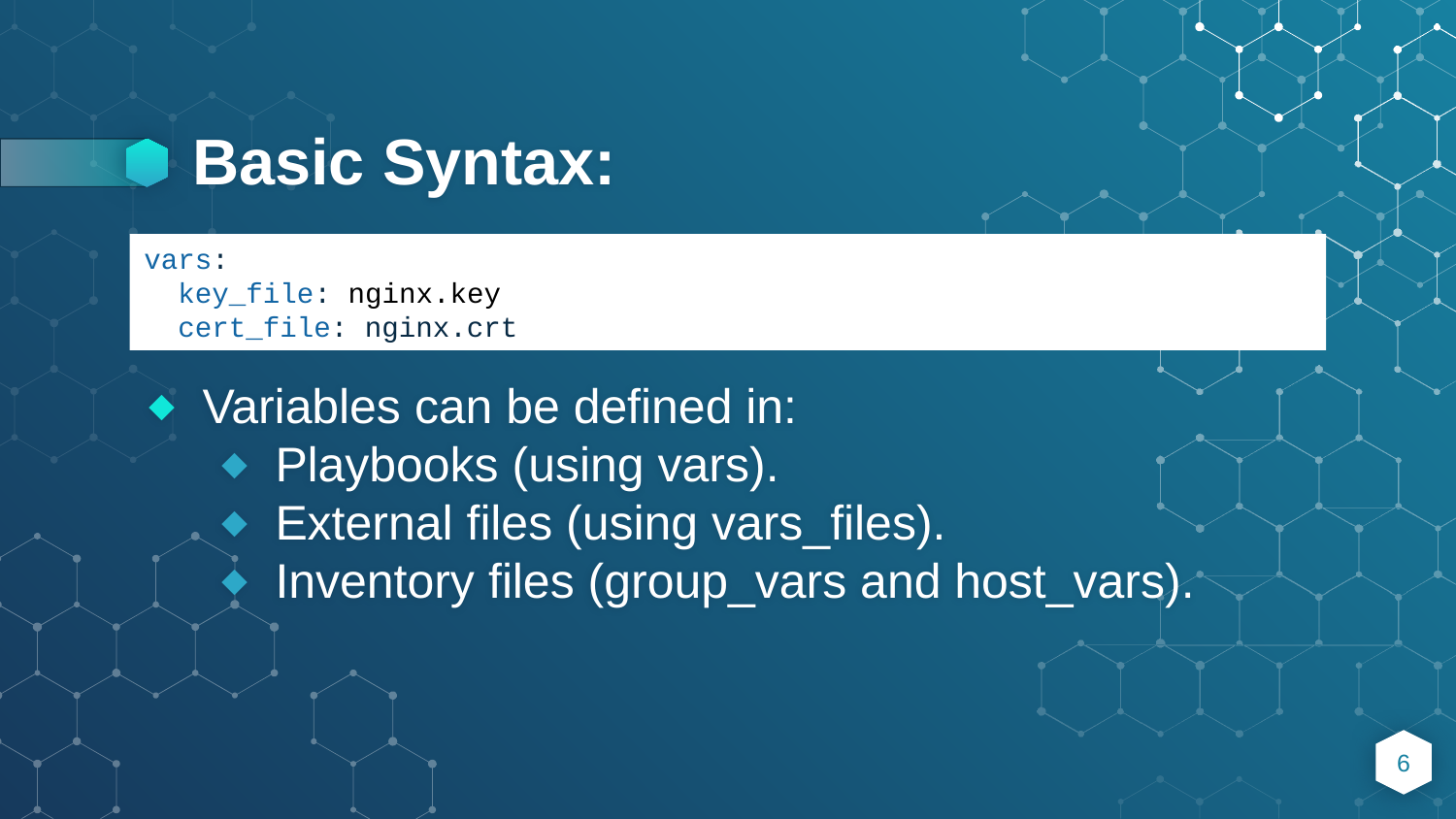

# Basic Syntax:
vars:
  key_file: nginx.key
  cert_file: nginx.crt
Variables can be defined in:
Playbooks (using vars).
External files (using vars_files).
Inventory files (group_vars and host_vars).
6